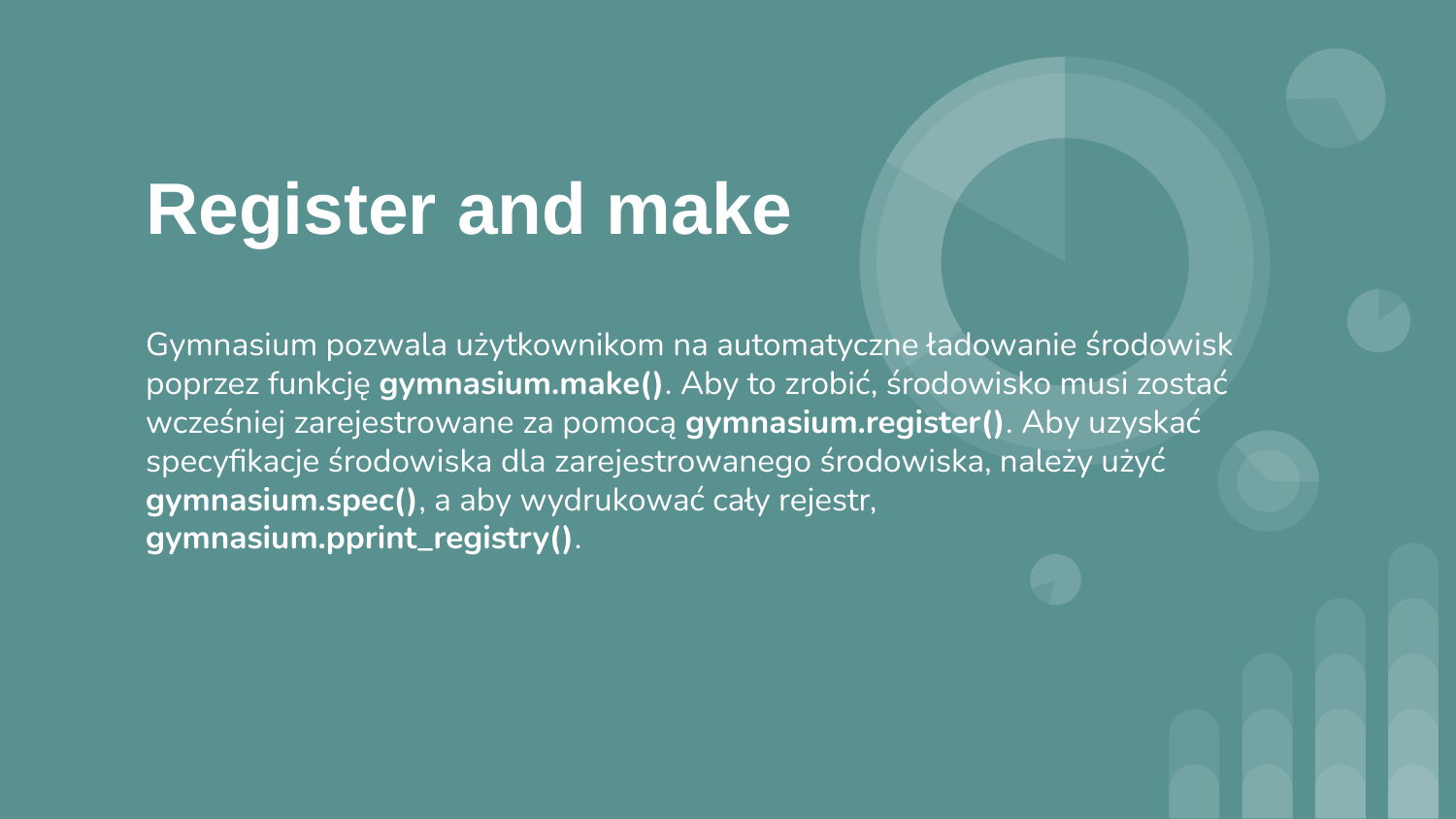

# Register and make
Gymnasium pozwala użytkownikom na automatyczne ładowanie środowisk poprzez funkcję gymnasium.make(). Aby to zrobić, środowisko musi zostać wcześniej zarejestrowane za pomocą gymnasium.register(). Aby uzyskać specyfikacje środowiska dla zarejestrowanego środowiska, należy użyć gymnasium.spec(), a aby wydrukować cały rejestr, gymnasium.pprint_registry().